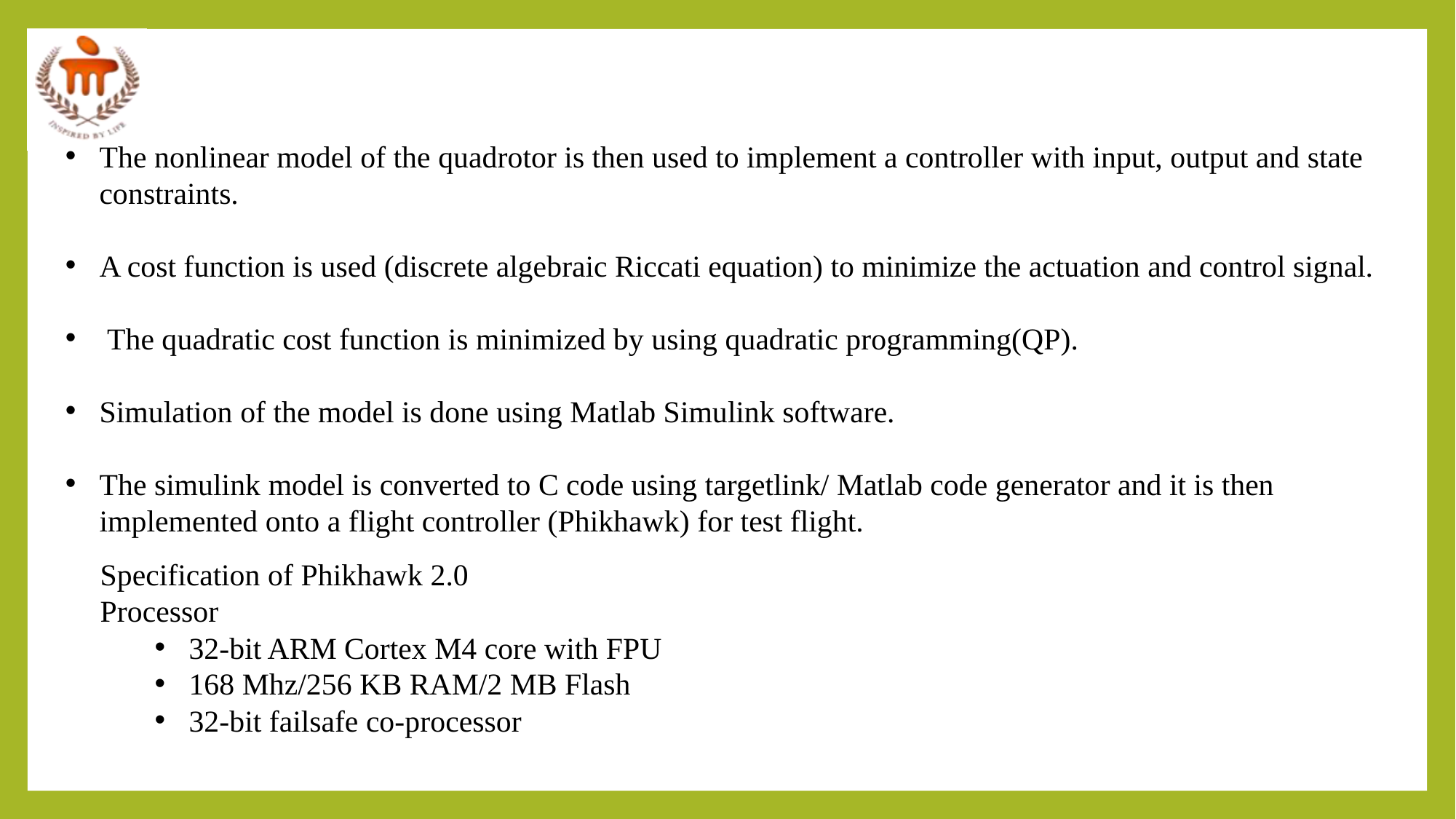

The nonlinear model of the quadrotor is then used to implement a controller with input, output and state constraints.

A cost function is used (discrete algebraic Riccati equation) to minimize the actuation and control signal.

 The quadratic cost function is minimized by using quadratic programming(QP).

Simulation of the model is done using Matlab Simulink software.

The simulink model is converted to C code using targetlink/ Matlab code generator and it is then implemented onto a flight controller (Phikhawk) for test flight.

Specification of Phikhawk 2.0
Processor
32-bit ARM Cortex M4 core with FPU
168 Mhz/256 KB RAM/2 MB Flash
32-bit failsafe co-processor